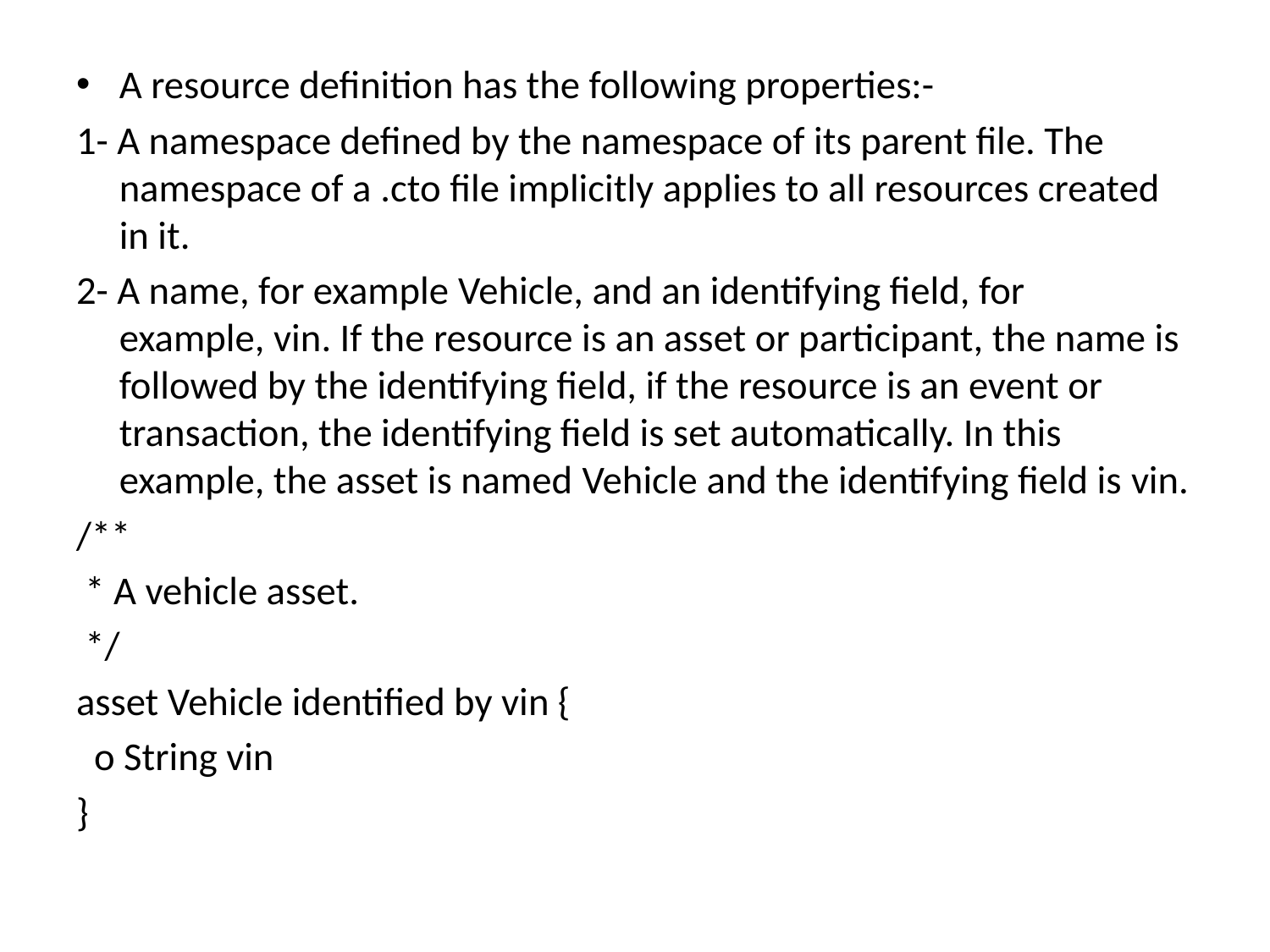

A resource definition has the following properties:-
1- A namespace defined by the namespace of its parent file. The namespace of a .cto file implicitly applies to all resources created in it.
2- A name, for example Vehicle, and an identifying field, for example, vin. If the resource is an asset or participant, the name is followed by the identifying field, if the resource is an event or transaction, the identifying field is set automatically. In this example, the asset is named Vehicle and the identifying field is vin.
/**
 * A vehicle asset.
 */
asset Vehicle identified by vin {
  o String vin
}